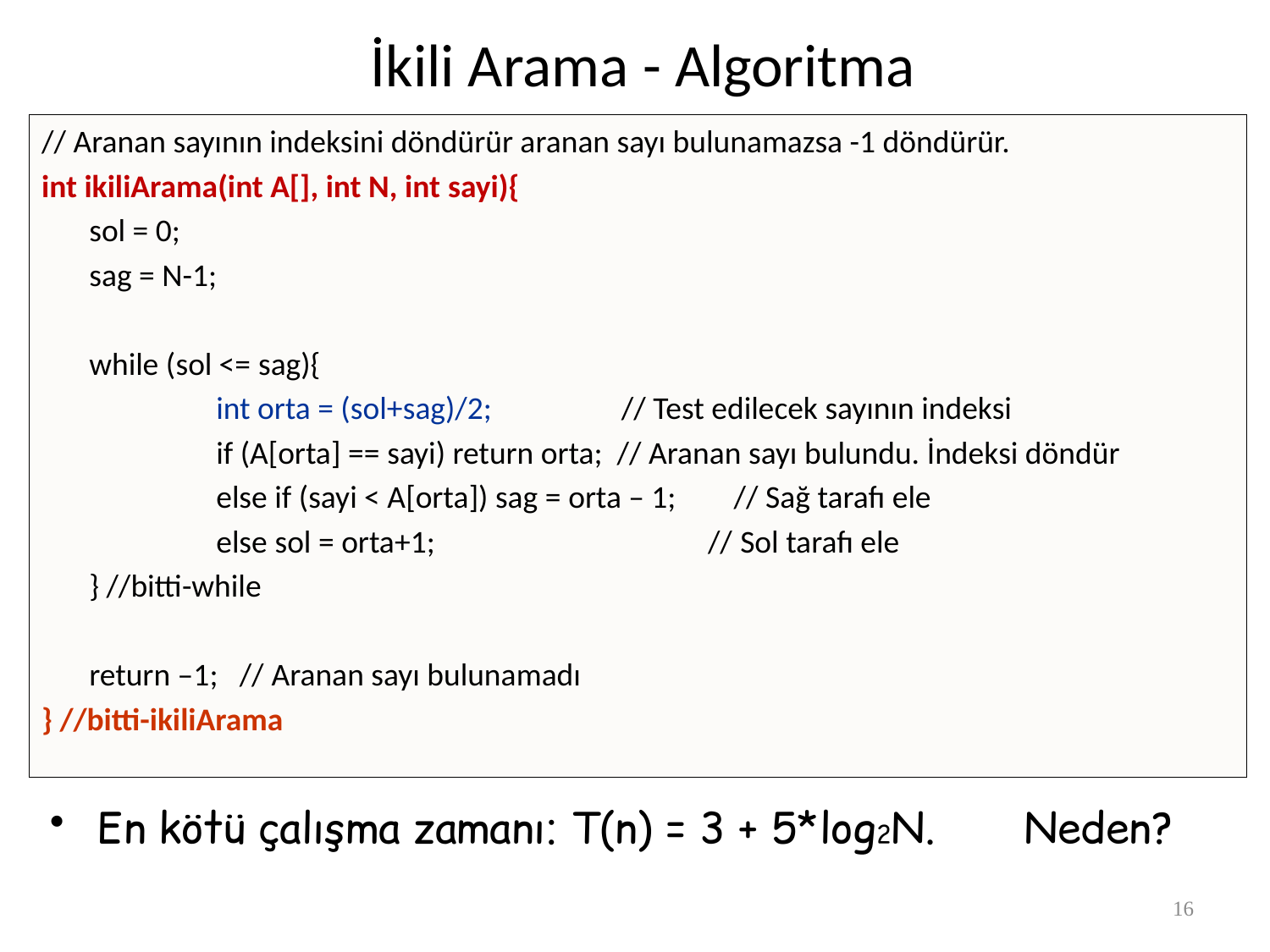

# İkili Arama - Algoritma
// Aranan sayının indeksini döndürür aranan sayı bulunamazsa -1 döndürür.
int ikiliArama(int A[], int N, int sayi){
	sol = 0;
	sag = N-1;

	while (sol <= sag){
		int orta = (sol+sag)/2;                  // Test edilecek sayının indeksi
		if (A[orta] == sayi) return orta;  // Aranan sayı bulundu. İndeksi döndür
		else if (sayi < A[orta]) sag = orta – 1;        // Sağ tarafı ele
		else sol = orta+1;                                      // Sol tarafı ele
	} //bitti-while

	return –1;   // Aranan sayı bulunamadı
} //bitti-ikiliArama
En kötü çalışma zamanı: T(n) = 3 + 5*log2N.       Neden?
16